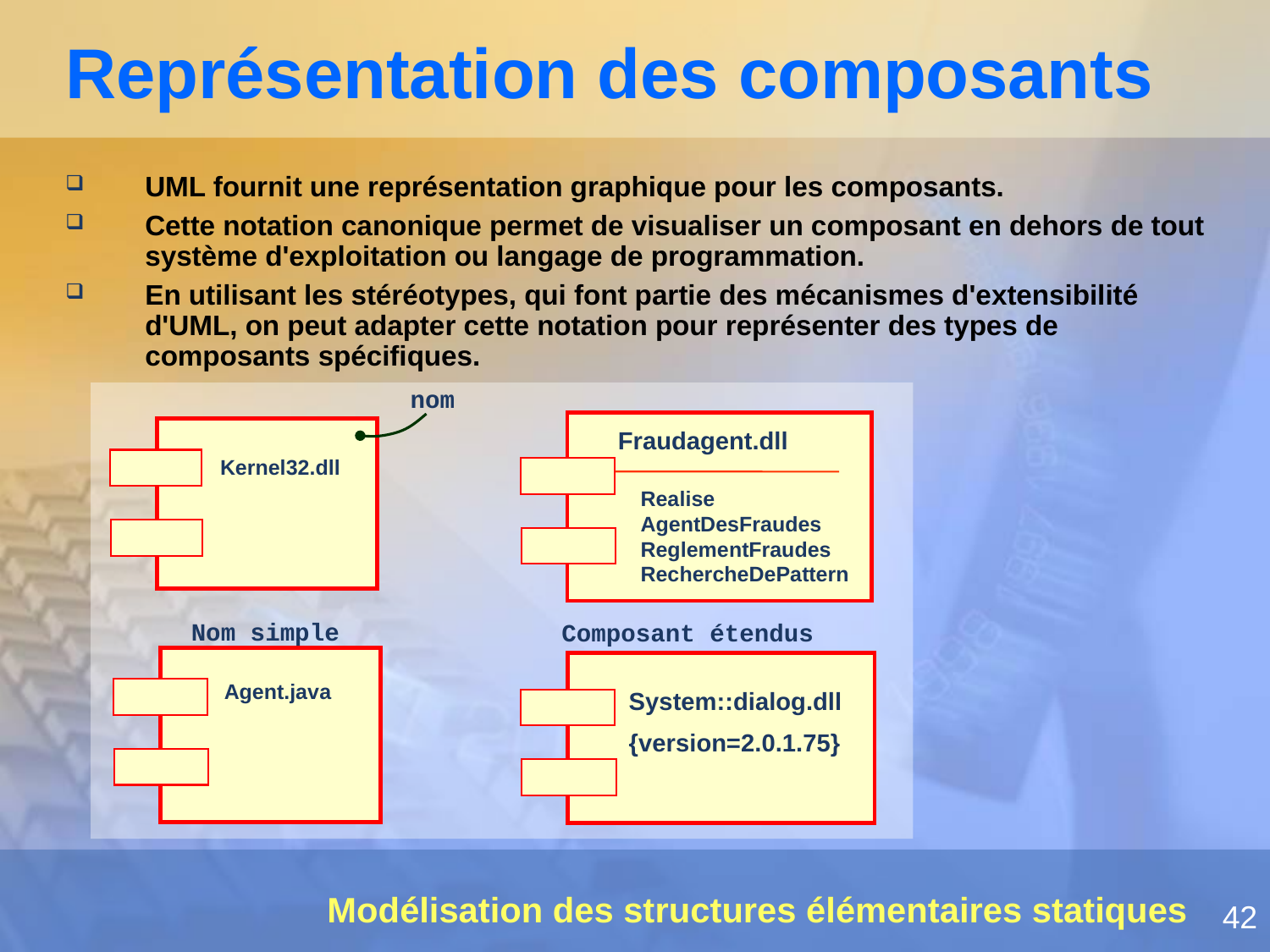

# Représentation des composants
UML fournit une représentation graphique pour les composants.
Cette notation canonique permet de visualiser un composant en dehors de tout système d'exploitation ou langage de programmation.
En utilisant les stéréotypes, qui font partie des mécanismes d'extensibilité d'UML, on peut adapter cette notation pour représenter des types de composants spécifiques.
nom

Fraudagent.dll
Kernel32.dll

Realise
AgentDesFraudes
ReglementFraudes
RechercheDePattern

Nom simple
Composant étendus

Agent.java

System::dialog.dll
{version=2.0.1.75}

Modélisation des structures élémentaires statiques